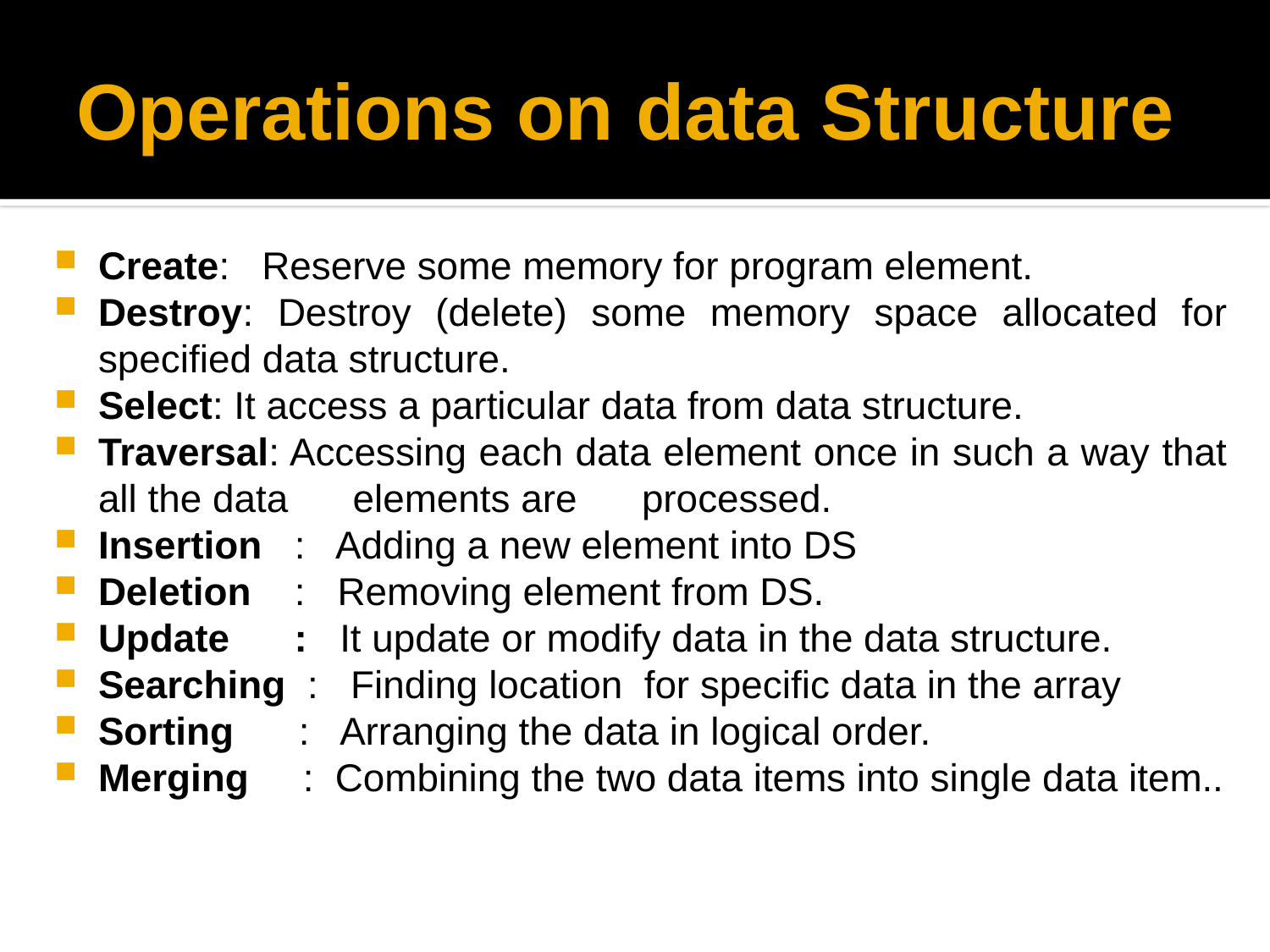

# Operations on data Structure
Create:   Reserve some memory for program element.
Destroy: Destroy (delete) some memory space allocated for specified data structure.
Select: It access a particular data from data structure.
Traversal: Accessing each data element once in such a way that all the data      elements are      processed.
Insertion   :   Adding a new element into DS
Deletion    :   Removing element from DS.
Update      :   It update or modify data in the data structure.
Searching  :   Finding location  for specific data in the array
Sorting      :   Arranging the data in logical order.
Merging     :  Combining the two data items into single data item..